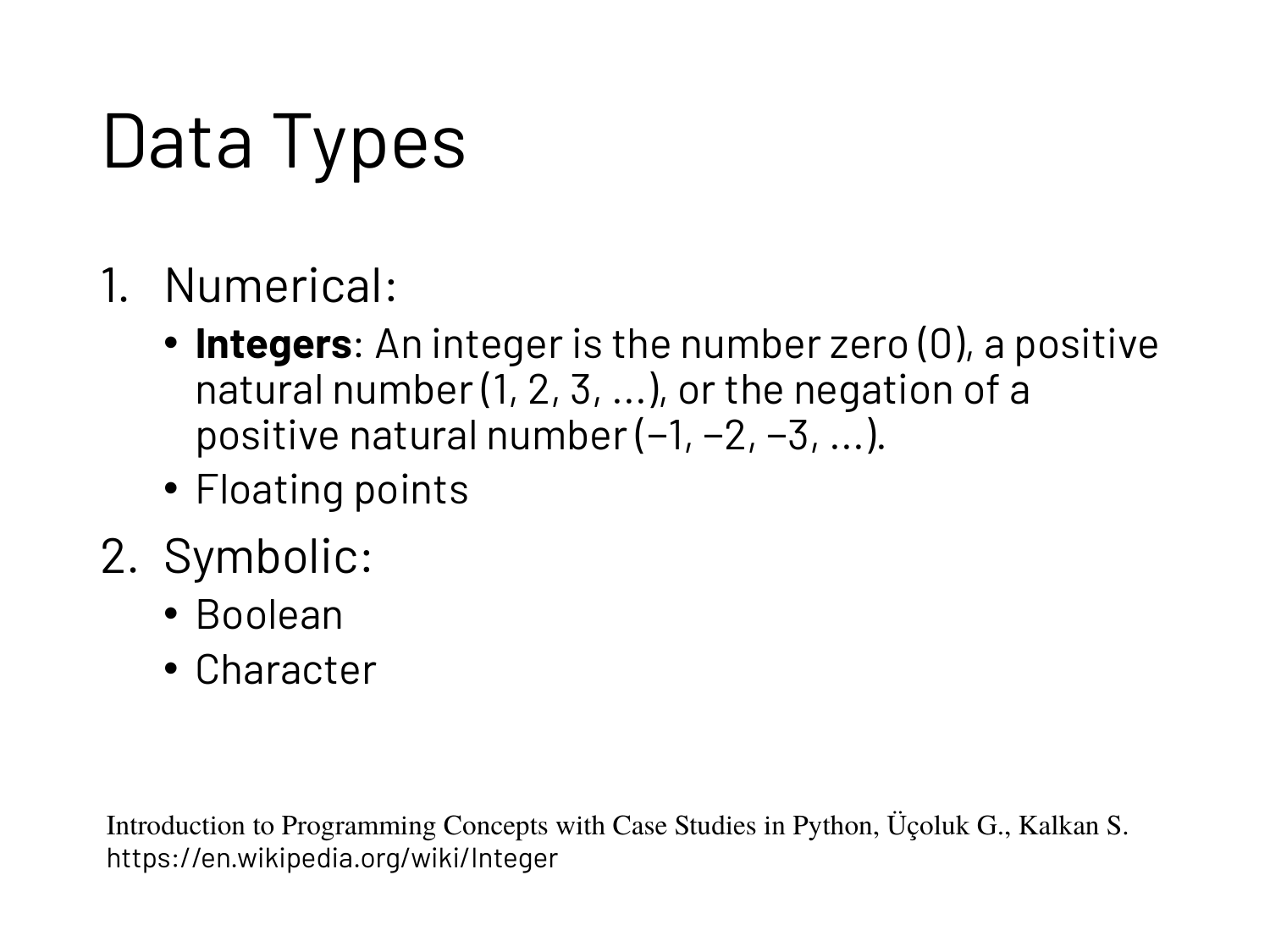

# Data Types
Numerical:
Integers: An integer is the number zero (0), a positive natural number (1, 2, 3, ...), or the negation of a positive natural number (−1, −2, −3, ...).
Floating points
Symbolic:
Boolean
Character

Introduction to Programming Concepts with Case Studies in Python, Üçoluk G., Kalkan S.
https://en.wikipedia.org/wiki/Integer